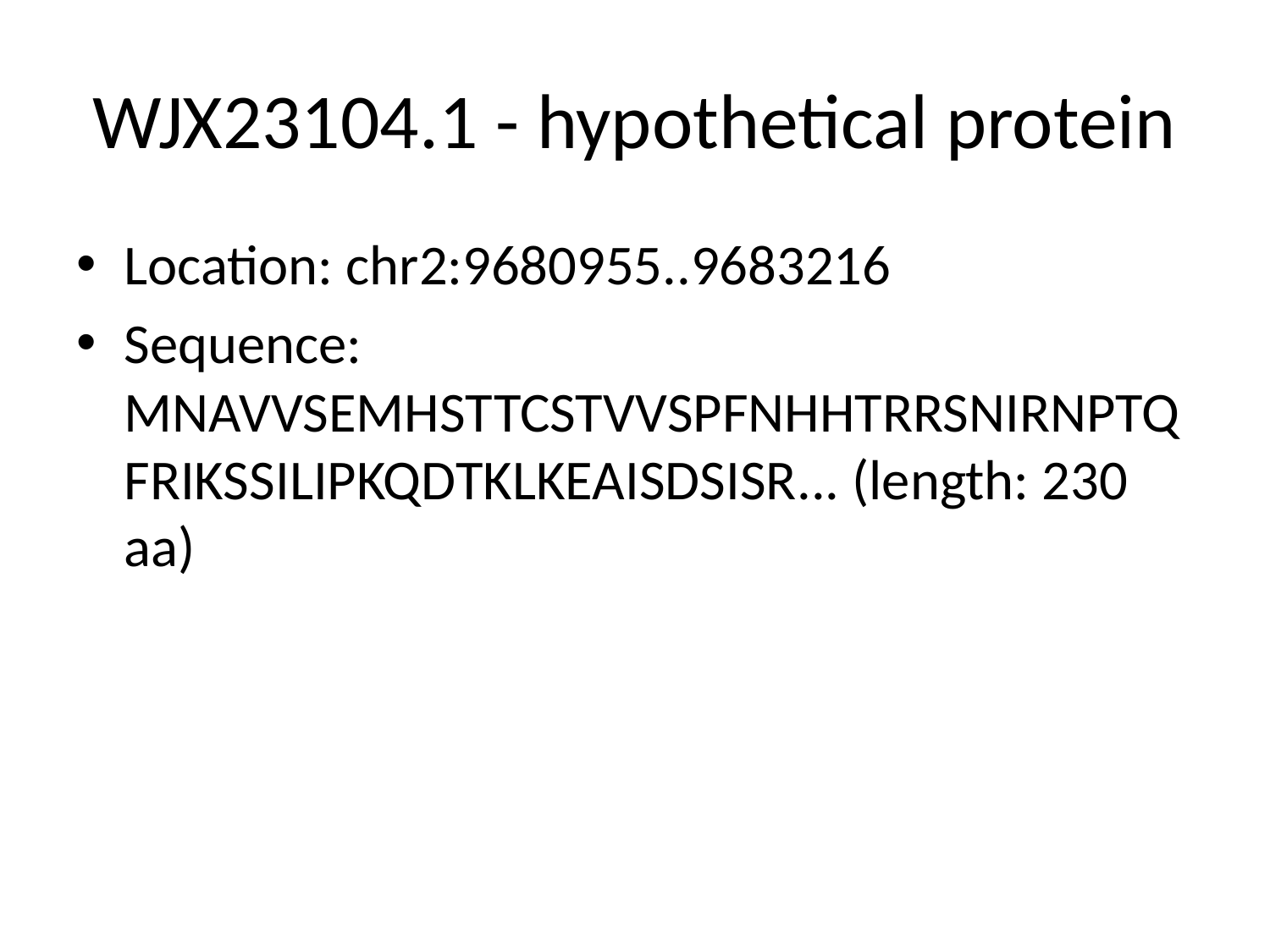

# WJX23104.1 - hypothetical protein
Location: chr2:9680955..9683216
Sequence: MNAVVSEMHSTTCSTVVSPFNHHTRRSNIRNPTQFRIKSSILIPKQDTKLKEAISDSISR... (length: 230 aa)